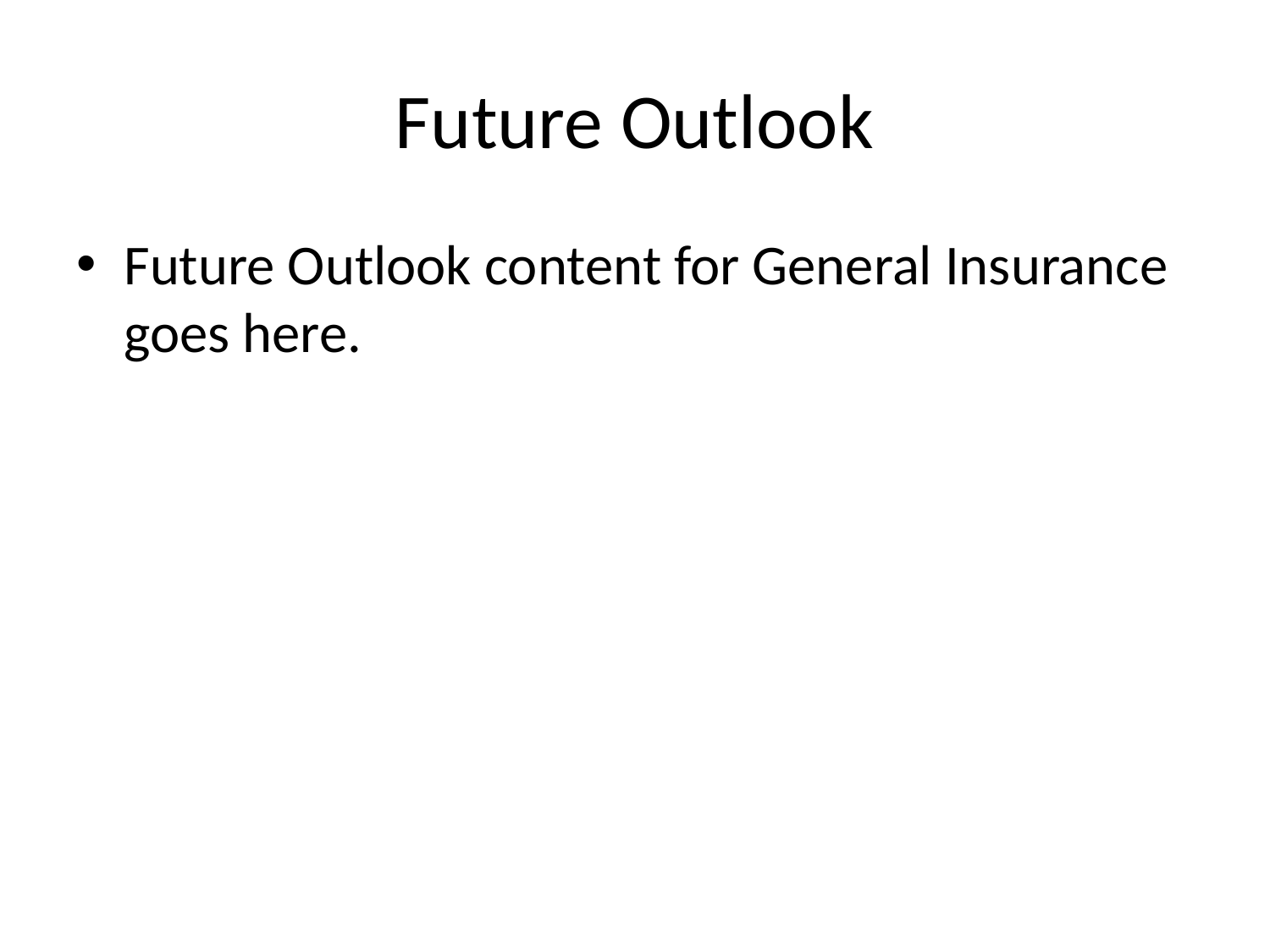

# Future Outlook
Future Outlook content for General Insurance goes here.